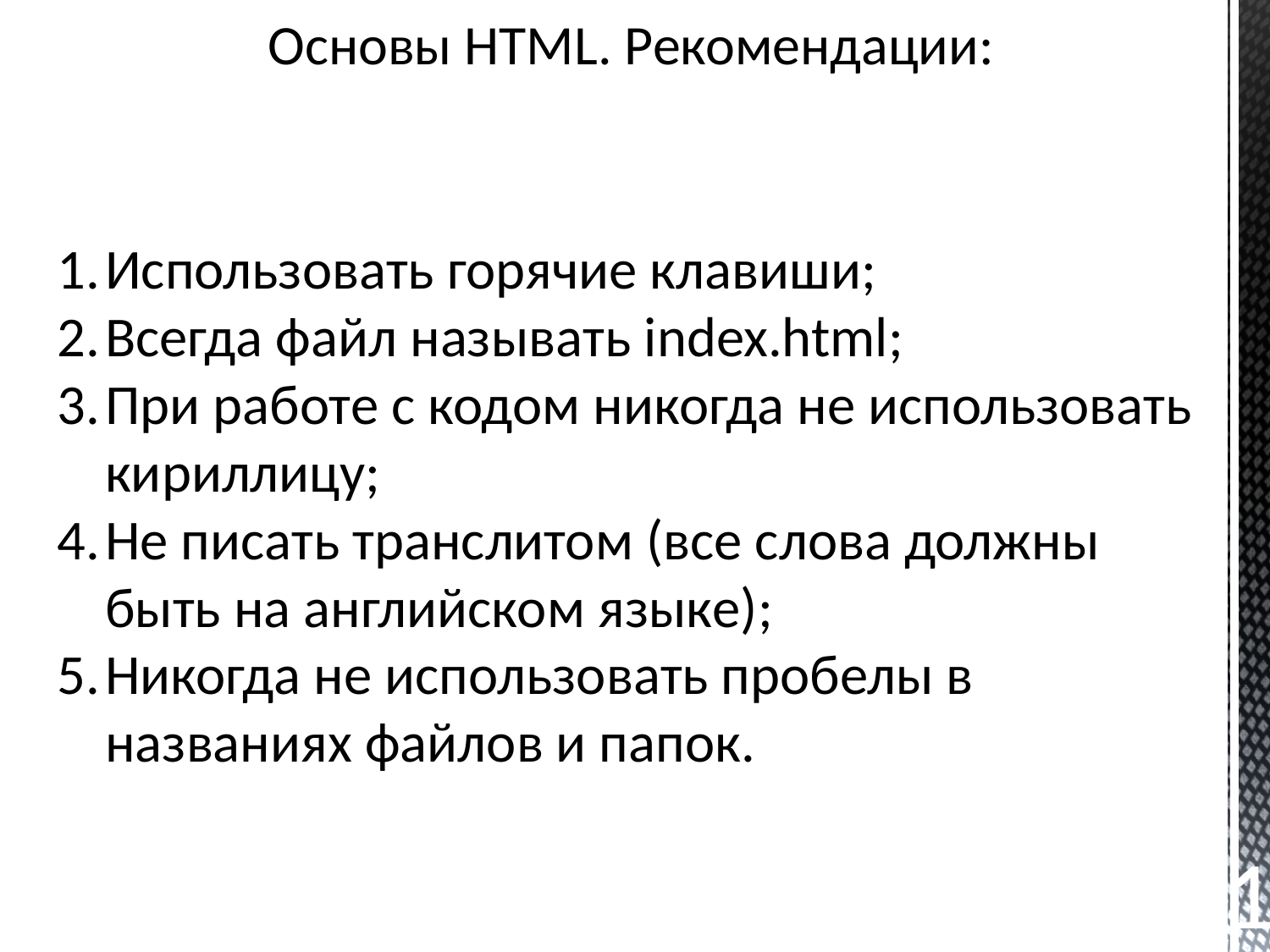

Основы HTML. Рекомендации:
Использовать горячие клавиши;
Всегда файл называть index.html;
При работе с кодом никогда не использовать кириллицу;
Не писать транслитом (все слова должны быть на английском языке);
Никогда не использовать пробелы в названиях файлов и папок.

1